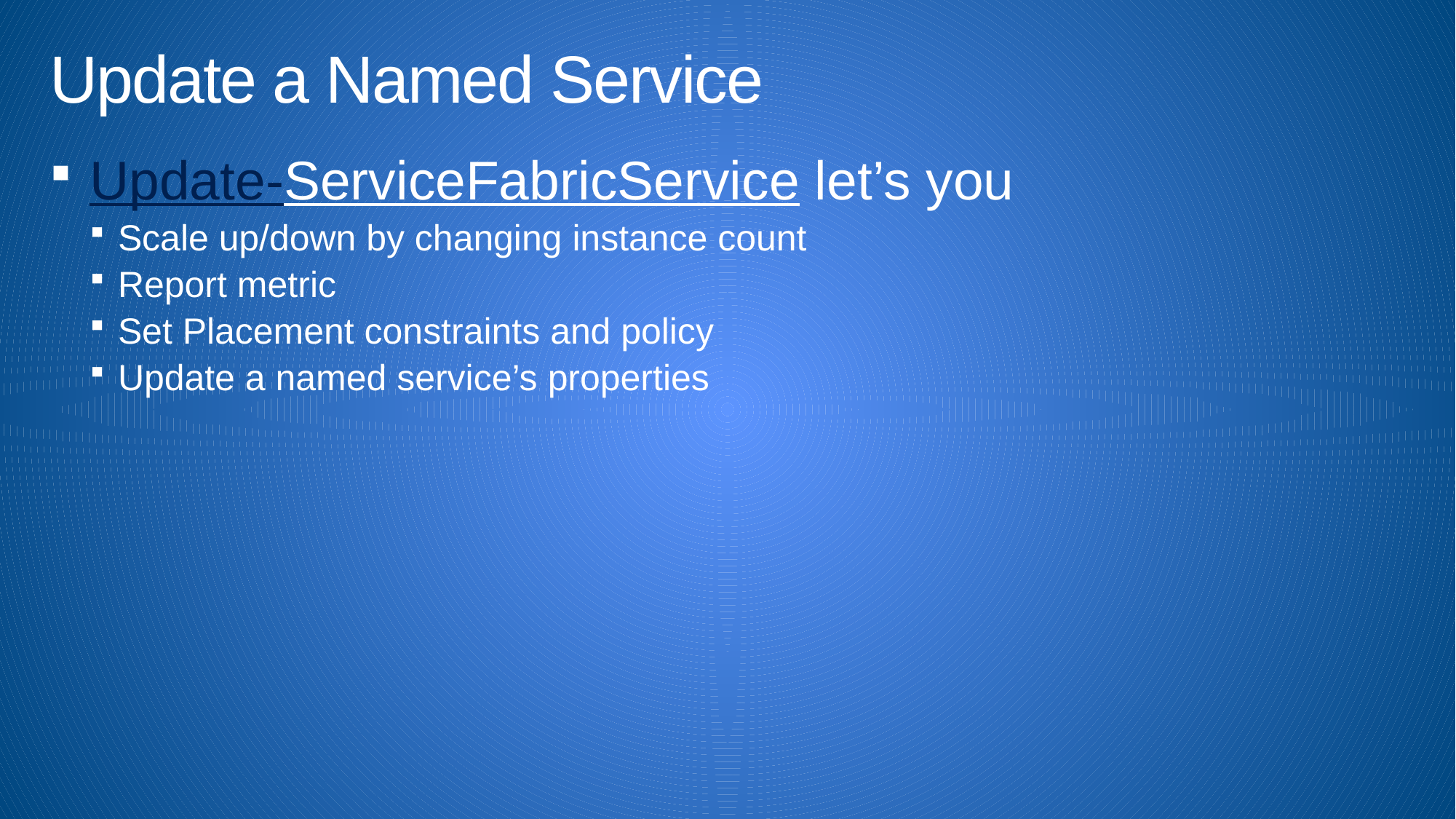

# Update a Named Service
Update-ServiceFabricService let’s you
Scale up/down by changing instance count
Report metric
Set Placement constraints and policy
Update a named service’s properties